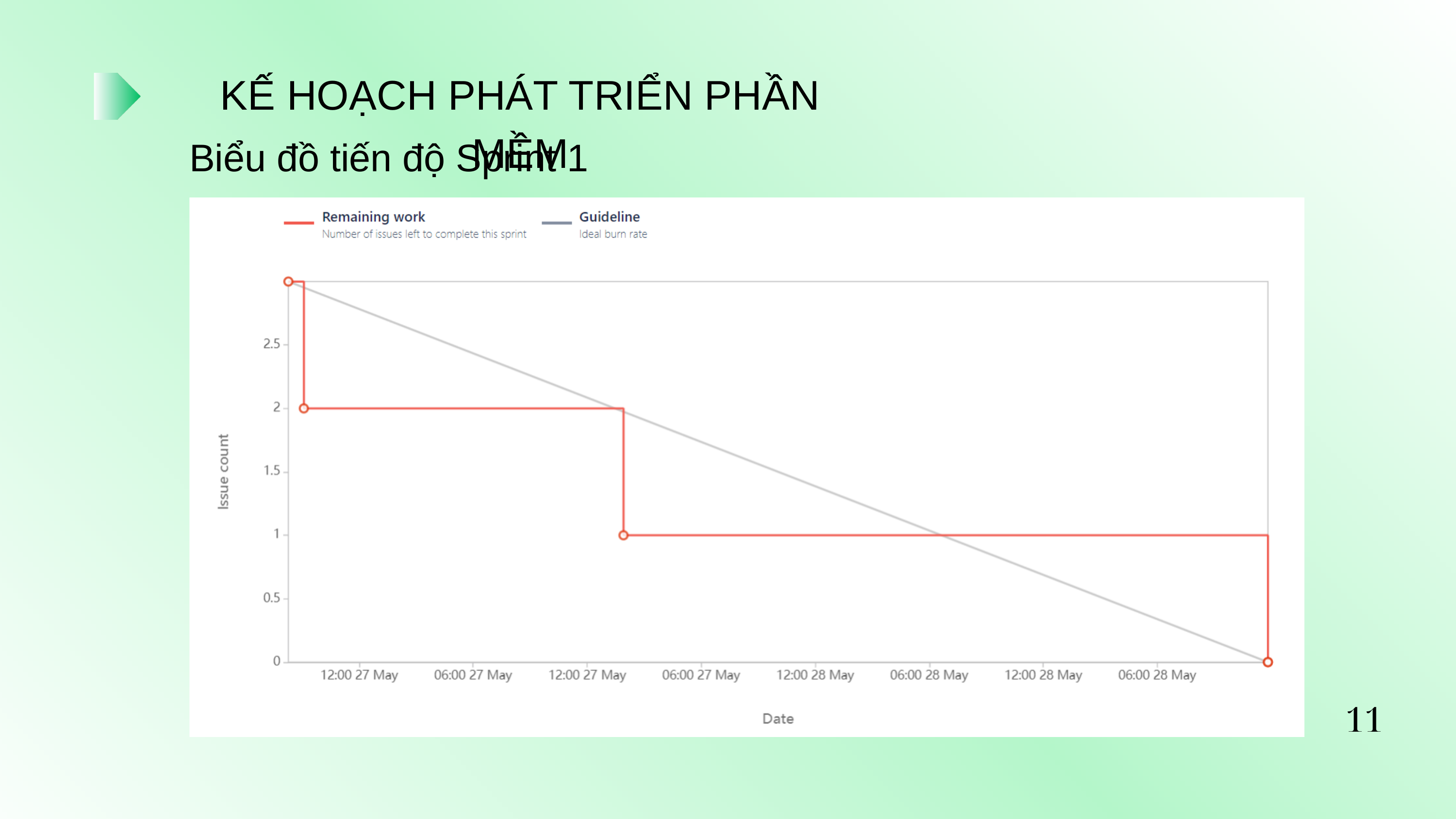

KẾ HOẠCH PHÁT TRIỂN PHẦN MỀM

Biểu đồ tiến độ Sprint 1

11